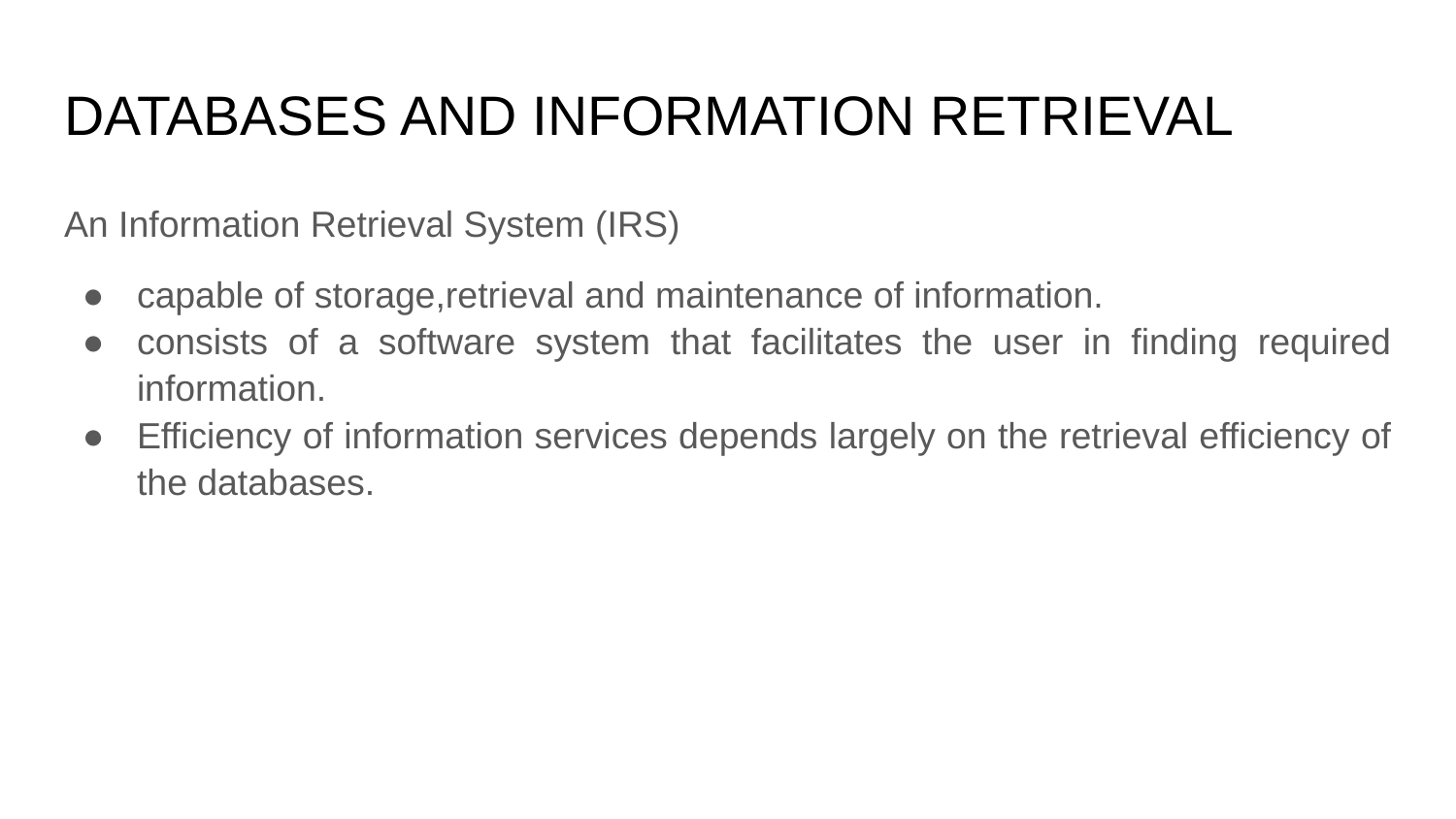

# DATABASES AND INFORMATION RETRIEVAL

An Information Retrieval System (IRS)
capable of storage,retrieval and maintenance of information.
consists of a software system that facilitates the user in finding required information.
Efficiency of information services depends largely on the retrieval efficiency of the databases.